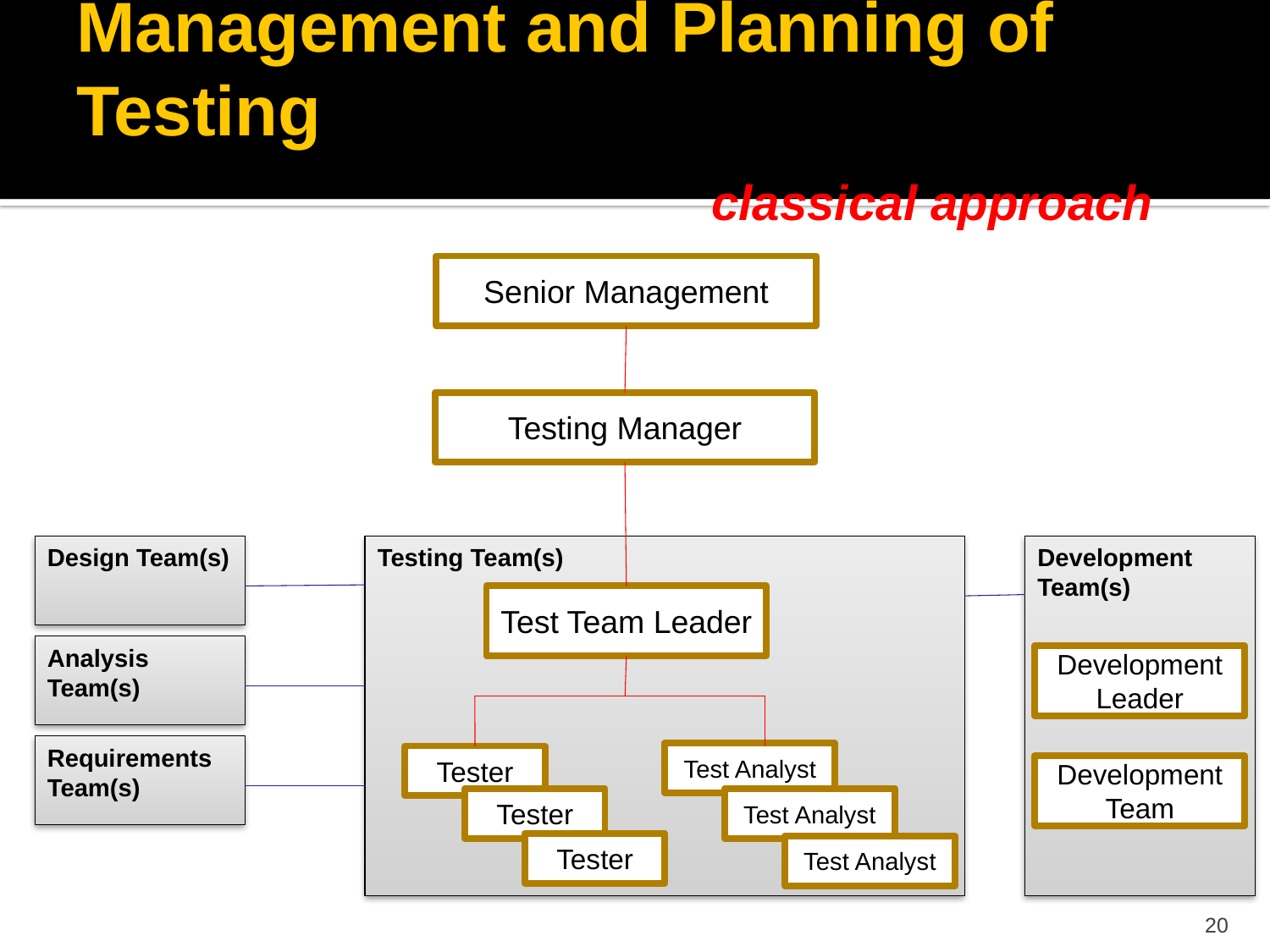

# Management and Planning of Testing classical approach
Senior Management
Testing Manager
Design Team(s)
Testing Team(s)
Development Team(s)
Test Team Leader
Analysis Team(s)
Development Leader
Requirements Team(s)
Test Analyst
Tester
Development Team
Tester
Test Analyst
Tester
Test Analyst
20